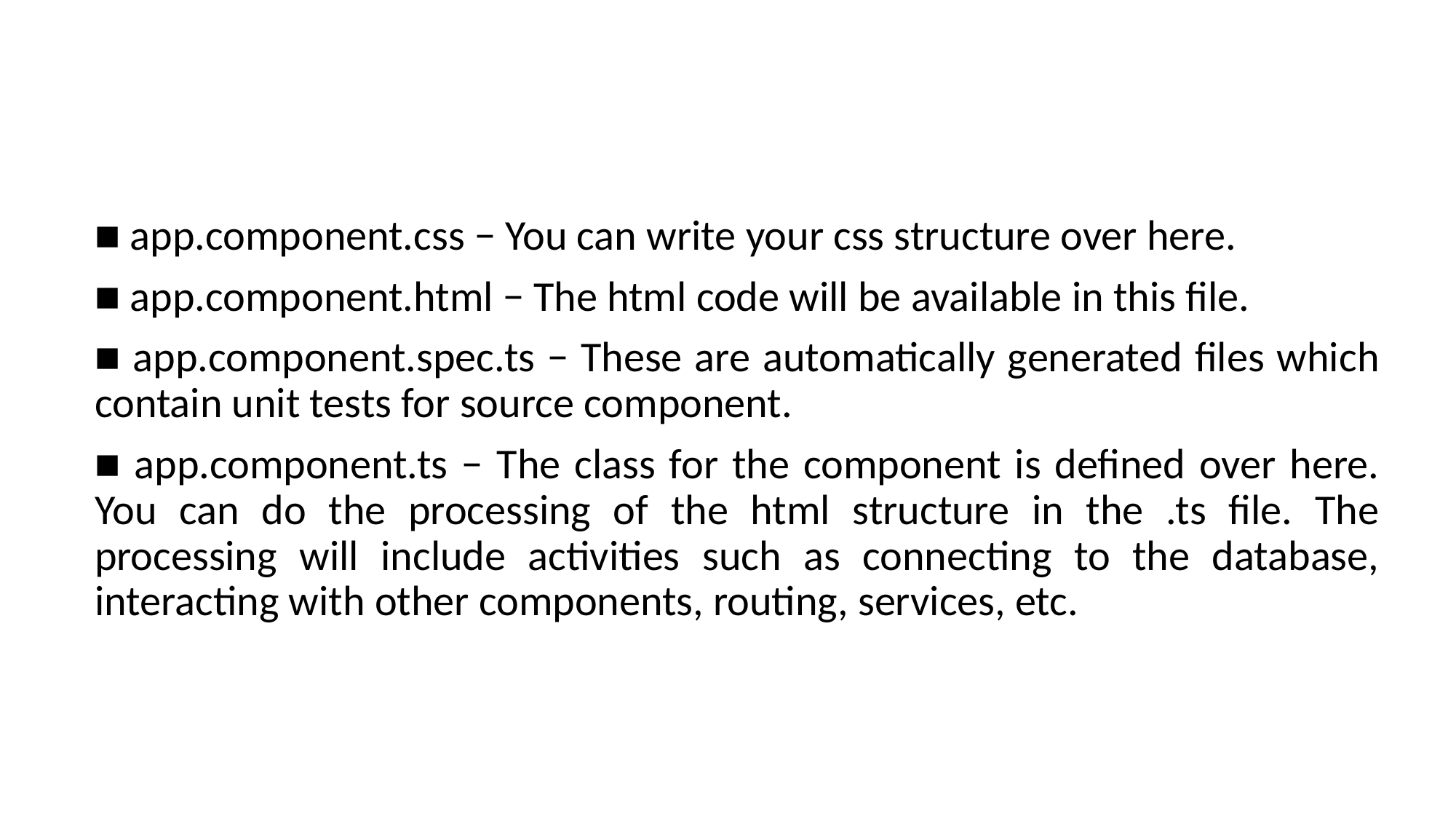

#
■ app.component.css − You can write your css structure over here.
■ app.component.html − The html code will be available in this file.
■ app.component.spec.ts − These are automatically generated files which contain unit tests for source component.
■ app.component.ts − The class for the component is defined over here. You can do the processing of the html structure in the .ts file. The processing will include activities such as connecting to the database, interacting with other components, routing, services, etc.